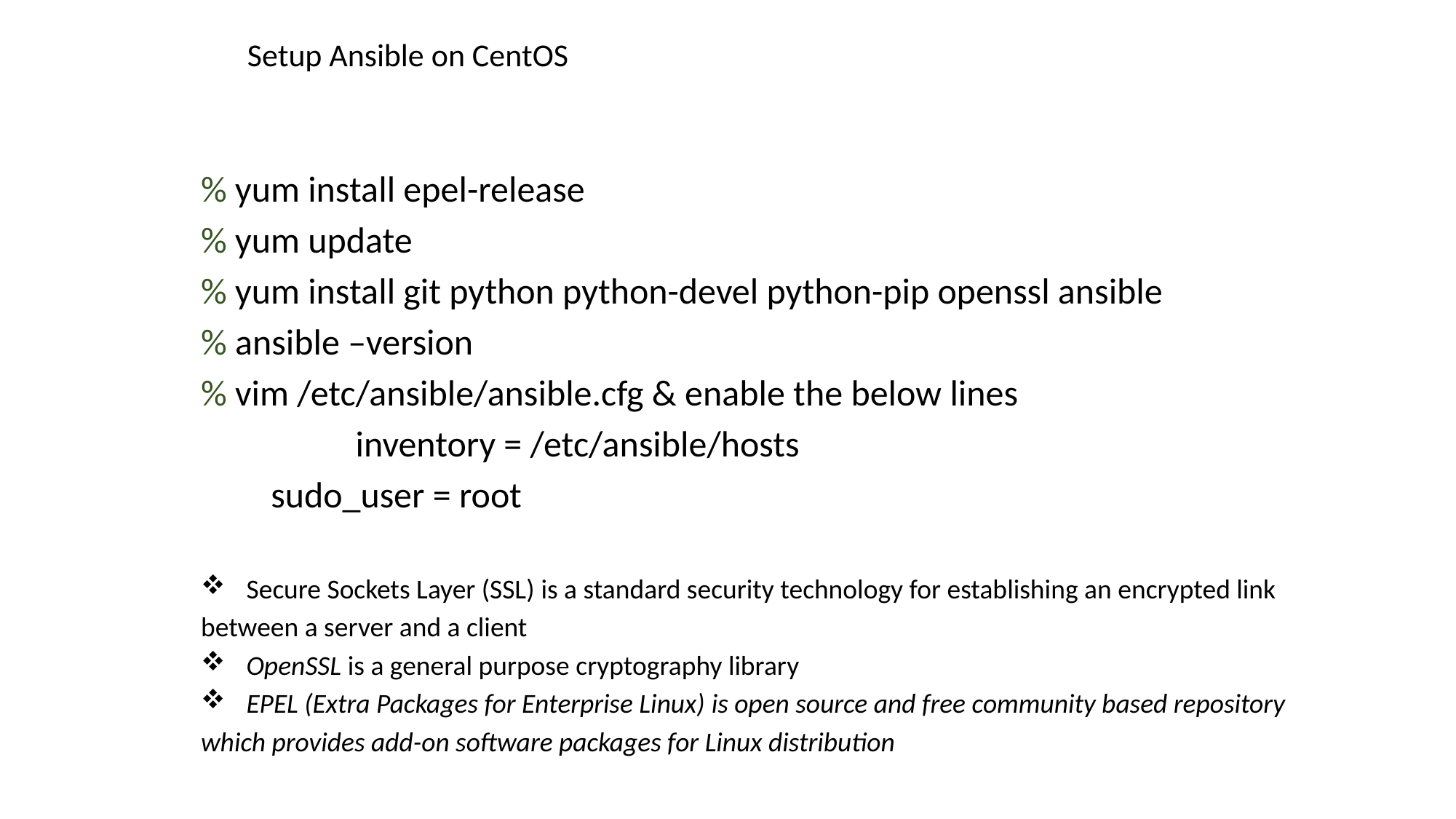

# Setup Ansible on CentOS
% yum install epel-release
% yum update
% yum install git python python-devel python-pip openssl ansible
% ansible –version
% vim /etc/ansible/ansible.cfg & enable the below lines
 		inventory = /etc/ansible/hosts
	   sudo_user = root

Secure Sockets Layer (SSL) is a standard security technology for establishing an encrypted link
between a server and a client
OpenSSL is a general purpose cryptography library
EPEL (Extra Packages for Enterprise Linux) is open source and free community based repository
which provides add-on software packages for Linux distribution